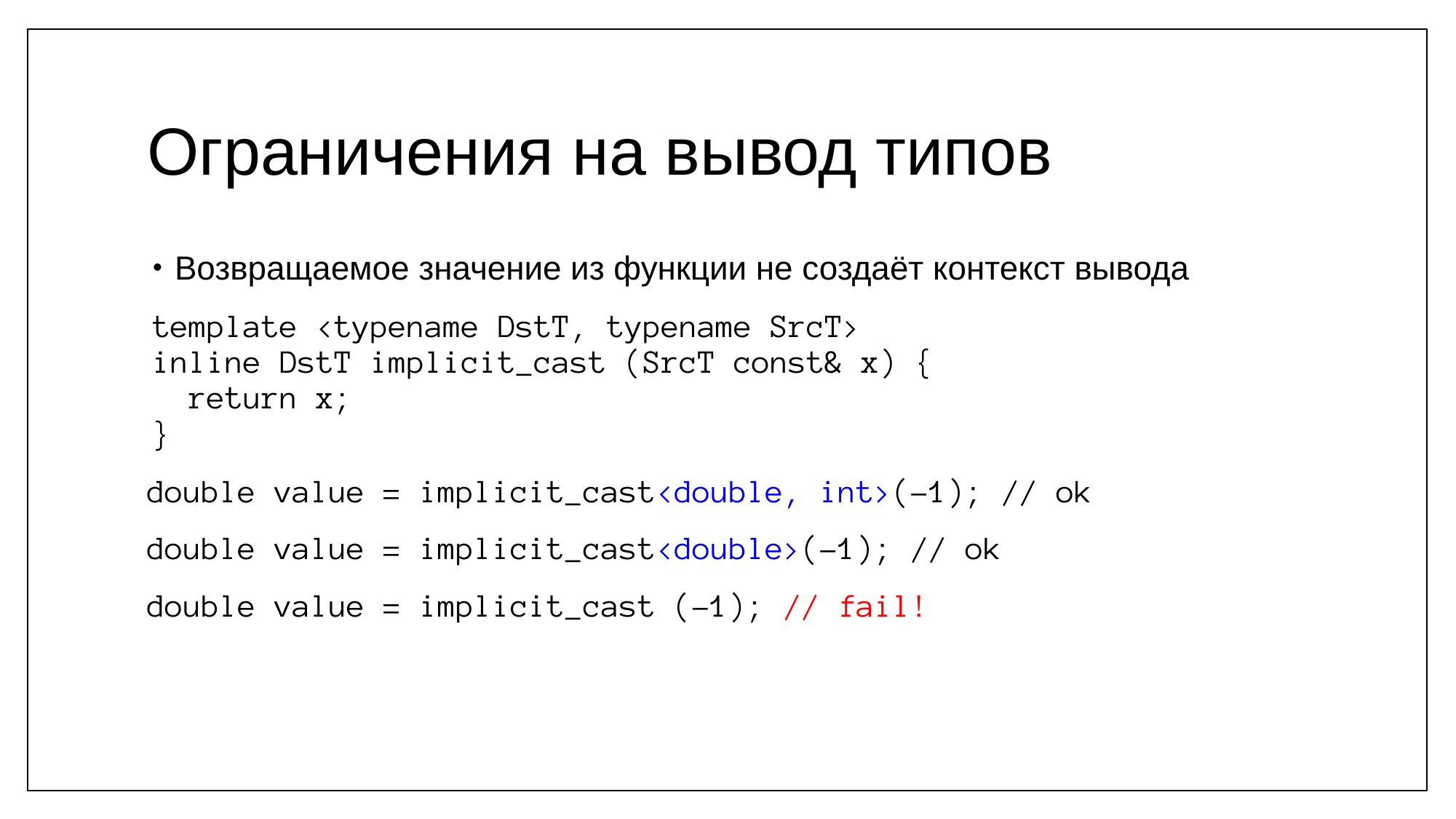

# Ограничения на вывод типов
Возвращаемое значение из функции не создаёт контекст вывода
template <typename DstT, typename SrcT>
inline DstT implicit_cast (SrcT const& x) {
  return x;
}
double value = implicit_cast<double, int>(-1); // ok
double value = implicit_cast<double>(-1); // ok
double value = implicit_cast (-1); // fail!